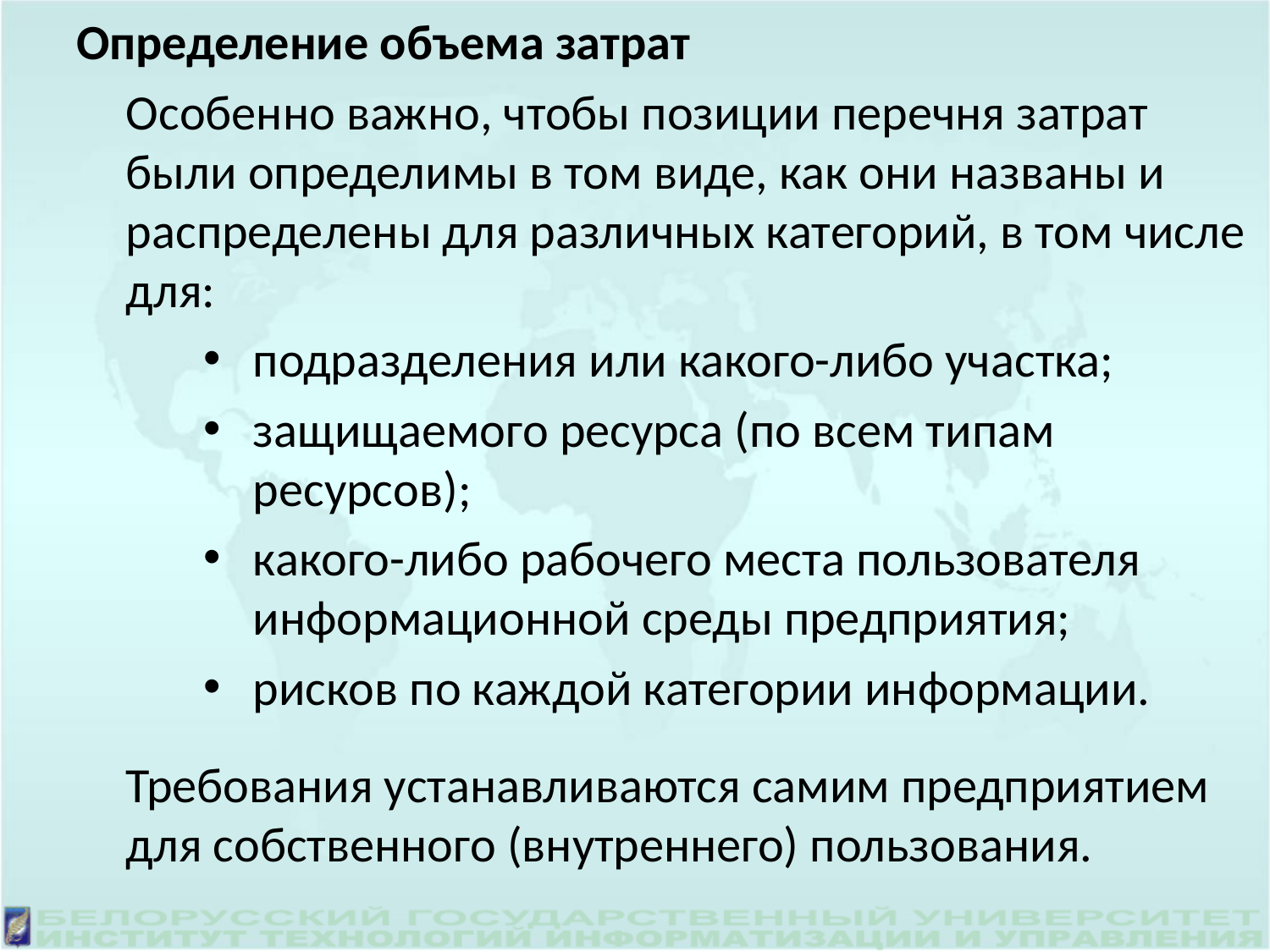

Определение объема затрат
	Особенно важно, чтобы позиции перечня затрат были определимы в том виде, как они названы и распределены для различных категорий, в том числе для:
подразделения или какого-либо участка;
защищаемого ресурса (по всем типам ресурсов);
какого-либо рабочего места пользователя информационной среды предприятия;
рисков по каждой категории информации.

	Требования устанавливаются самим предприятием для собственного (внутреннего) пользования.